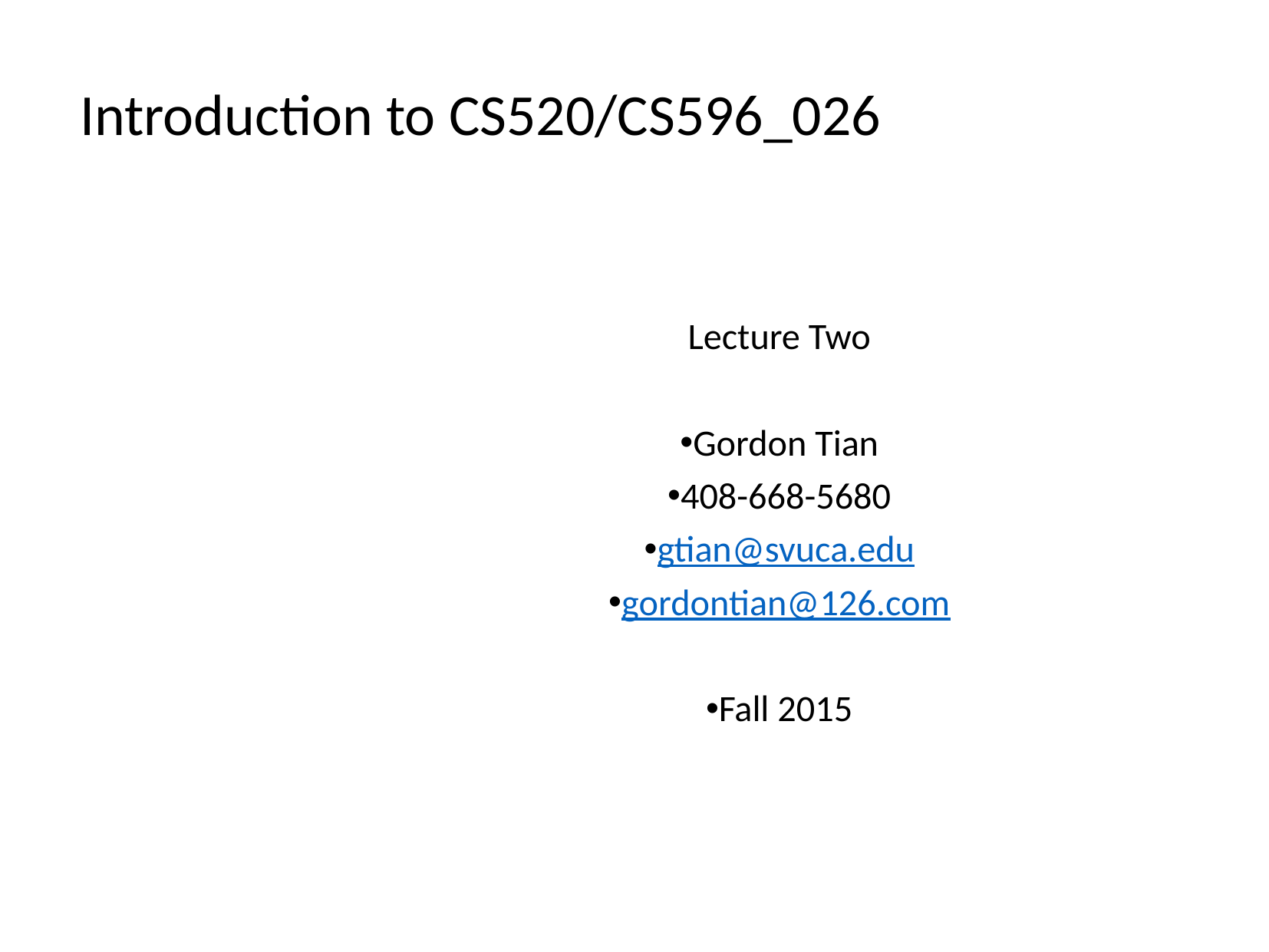

# Introduction to CS520/CS596_026
Lecture Two

Gordon Tian
408-668-5680
gtian@svuca.edu
gordontian@126.com

Fall 2015